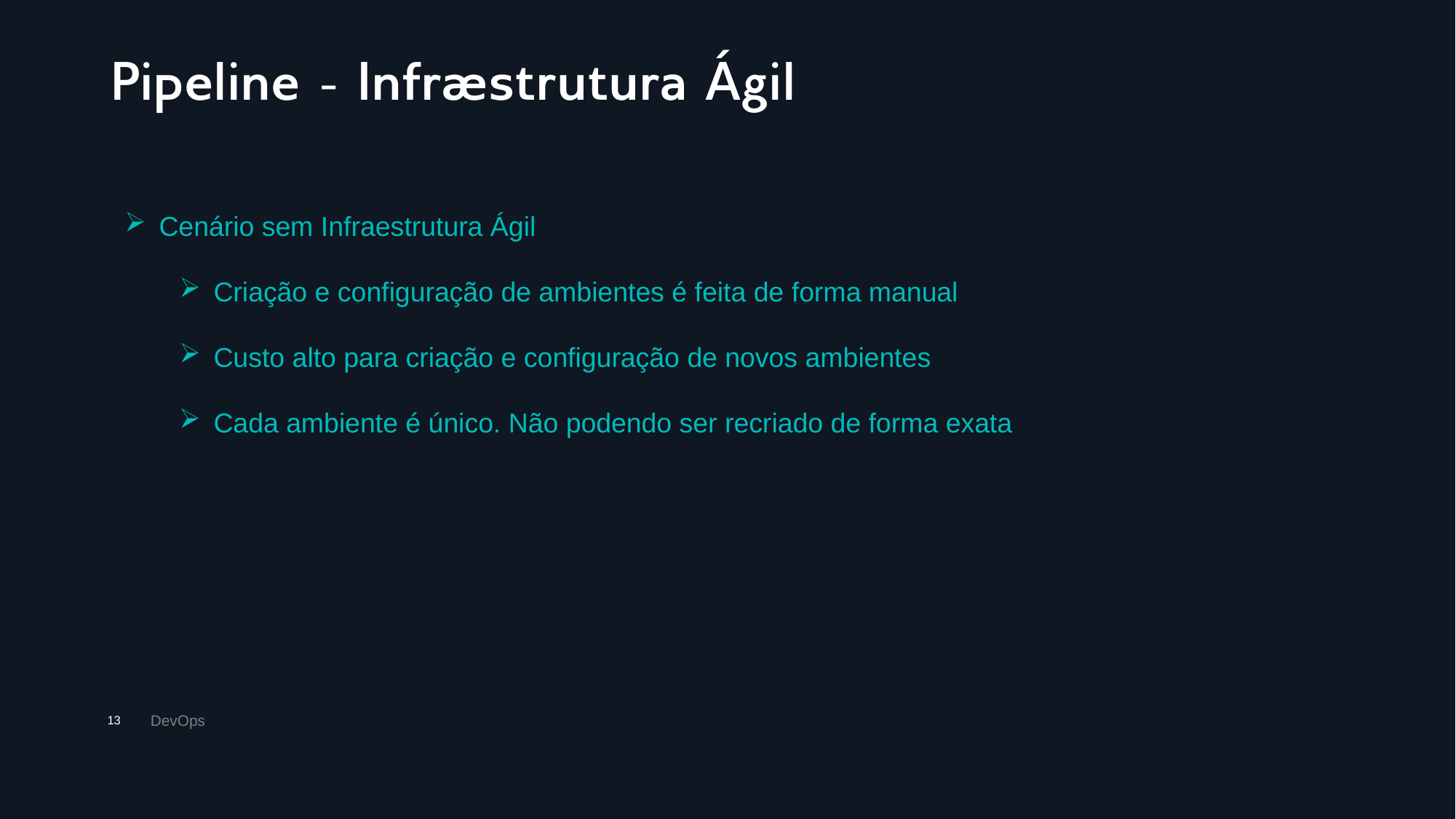

# Pipeline - Infraestrutura Ágil
Cenário sem Infraestrutura Ágil

Criação e configuração de ambientes é feita de forma manual

Custo alto para criação e configuração de novos ambientes

Cada ambiente é único. Não podendo ser recriado de forma exata

DevOps
13